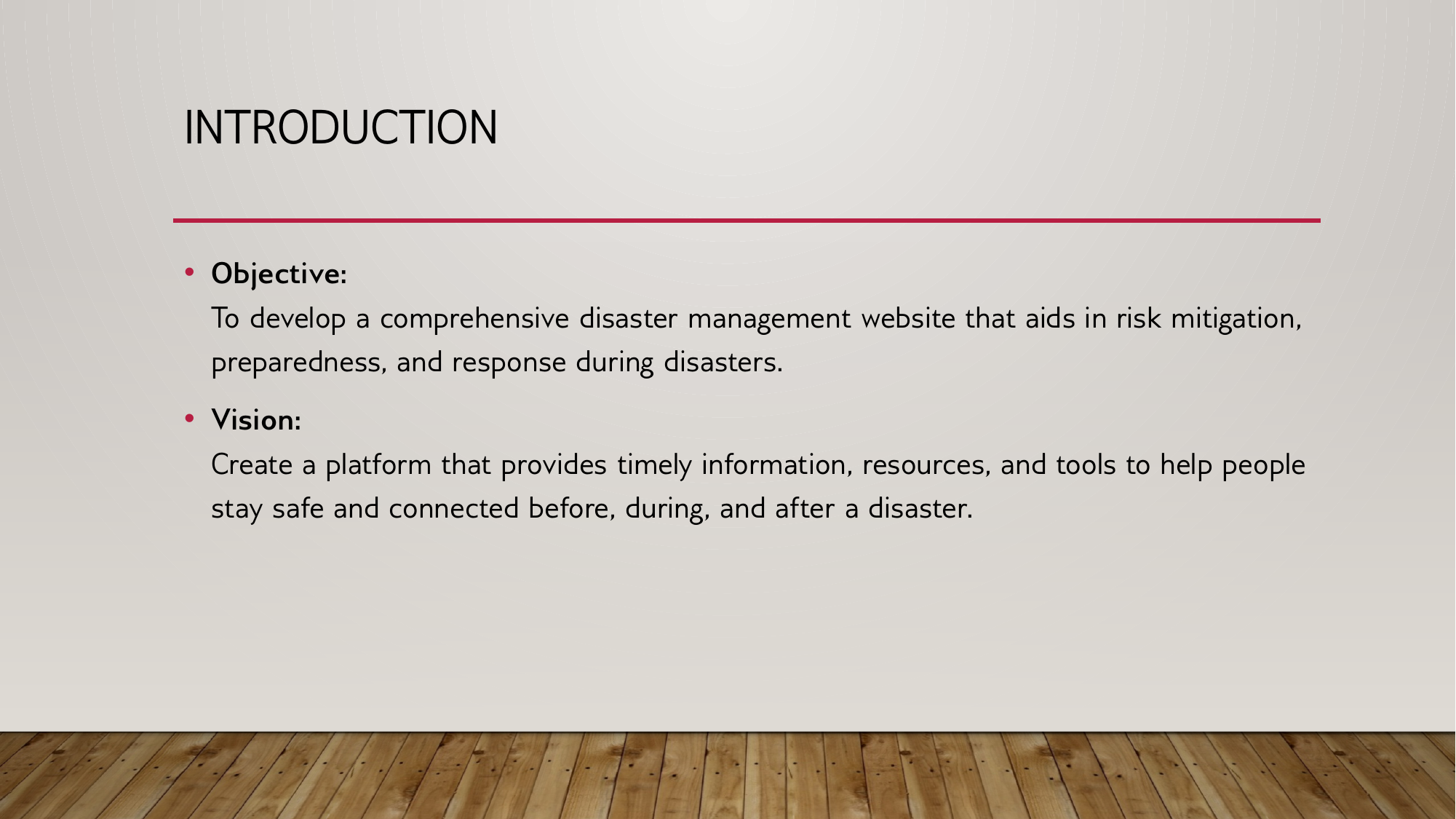

# INTRODUCTION
Objective:
To develop a comprehensive disaster management website that aids in risk mitigation, preparedness, and response during disasters.
Vision:
Create a platform that provides timely information, resources, and tools to help people stay safe and connected before, during, and after a disaster.